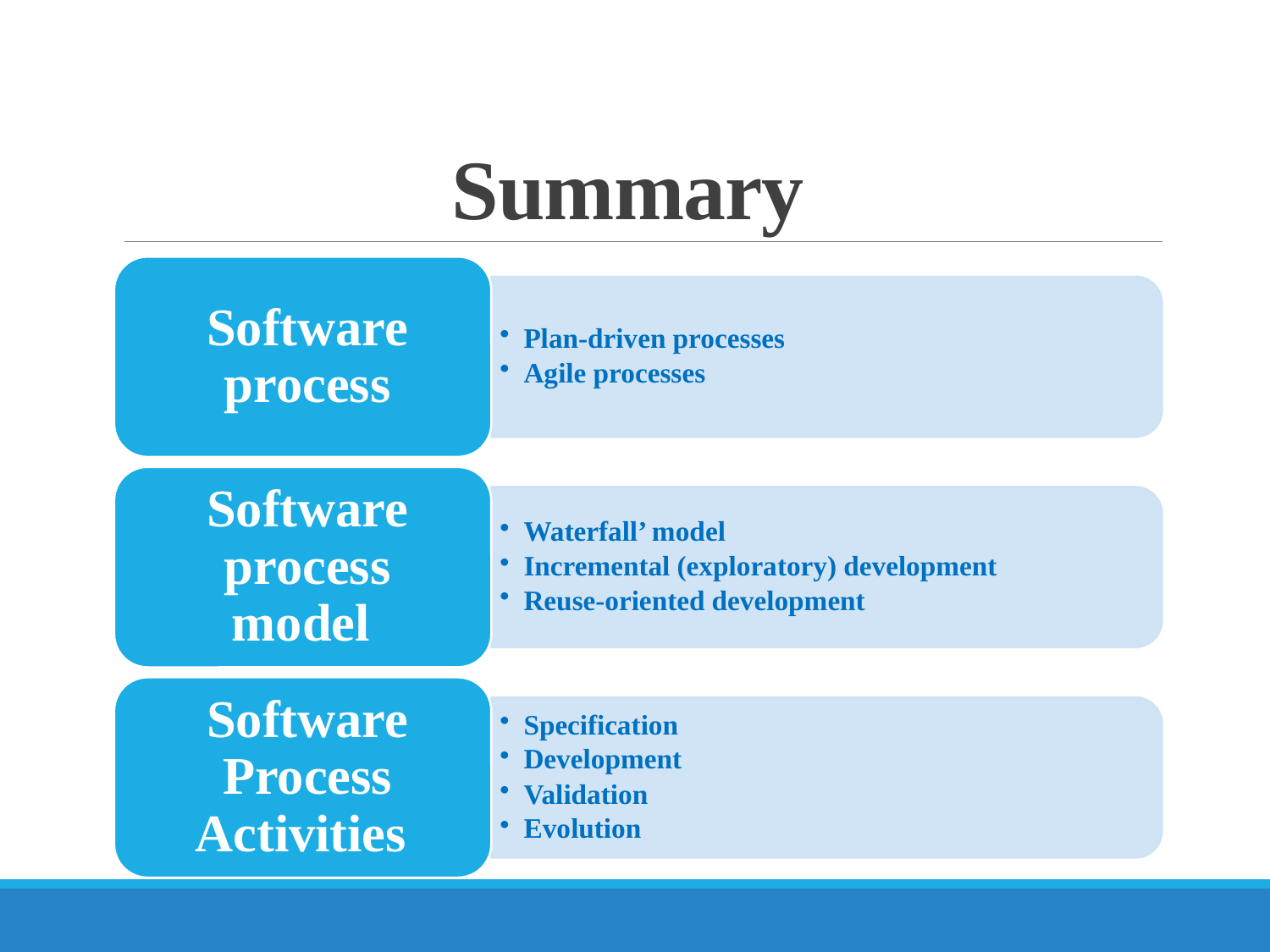

# Summary
Plan-driven processes
Agile processes
Software process
Waterfall’ model
Incremental (exploratory) development
Reuse-oriented development
Software process model
Specification
Development
Validation
Evolution
Software Process Activities